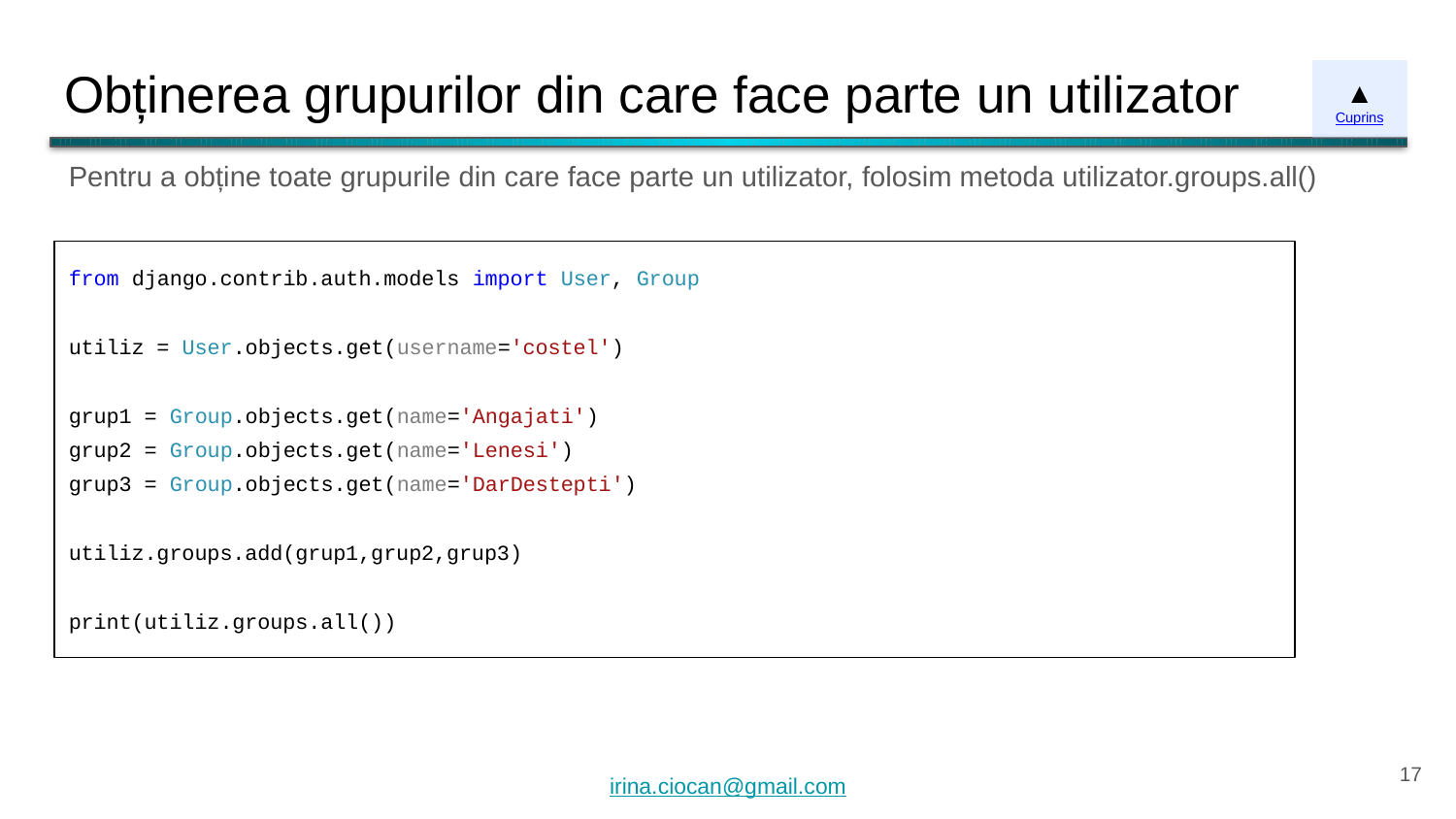

# Obținerea grupurilor din care face parte un utilizator
▲
Cuprins

Pentru a obține toate grupurile din care face parte un utilizator, folosim metoda utilizator.groups.all()
from django.contrib.auth.models import User, Group

utiliz = User.objects.get(username='costel')

grup1 = Group.objects.get(name='Angajati')
grup2 = Group.objects.get(name='Lenesi')
grup3 = Group.objects.get(name='DarDestepti')

utiliz.groups.add(grup1,grup2,grup3)

print(utiliz.groups.all())
17
irina.ciocan@gmail.com